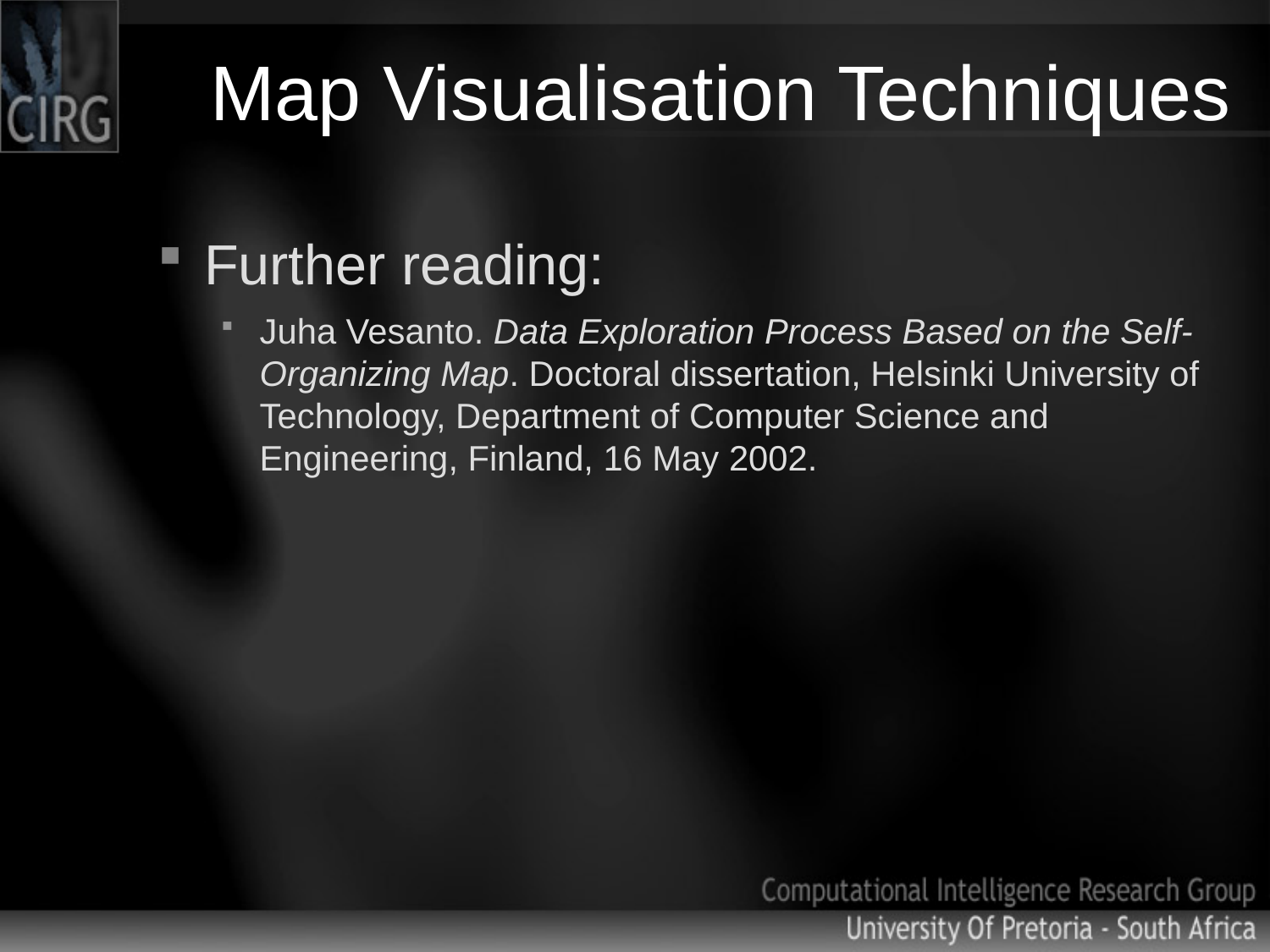

# Map Visualisation Techniques
Further reading:
Juha Vesanto. Data Exploration Process Based on the Self-Organizing Map. Doctoral dissertation, Helsinki University of Technology, Department of Computer Science and Engineering, Finland, 16 May 2002.